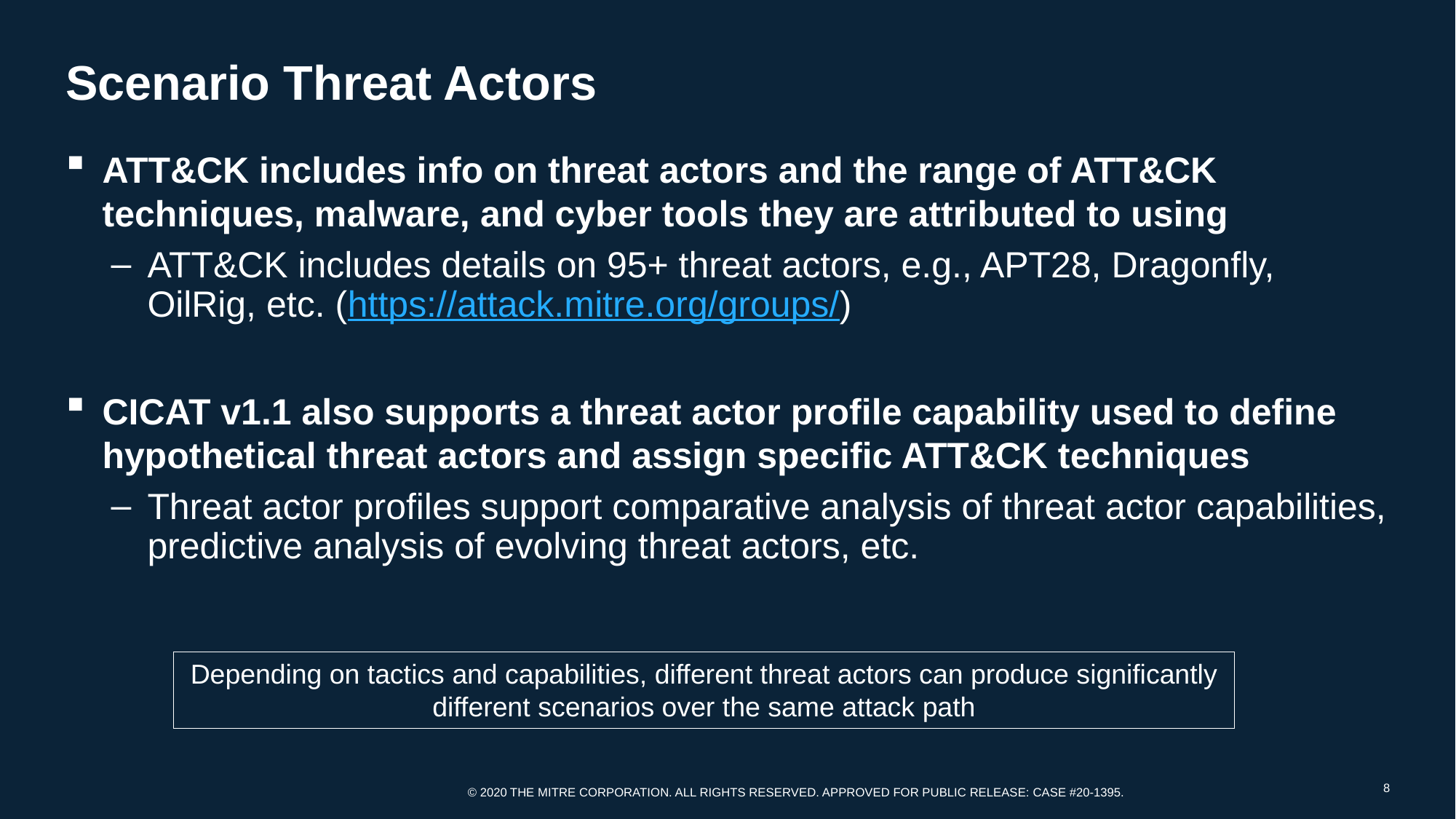

# Scenario Threat Actors
ATT&CK includes info on threat actors and the range of ATT&CK techniques, malware, and cyber tools they are attributed to using
ATT&CK includes details on 95+ threat actors, e.g., APT28, Dragonfly, OilRig, etc. (https://attack.mitre.org/groups/)

CICAT v1.1 also supports a threat actor profile capability used to define hypothetical threat actors and assign specific ATT&CK techniques
Threat actor profiles support comparative analysis of threat actor capabilities, predictive analysis of evolving threat actors, etc.
Depending on tactics and capabilities, different threat actors can produce significantly different scenarios over the same attack path
8